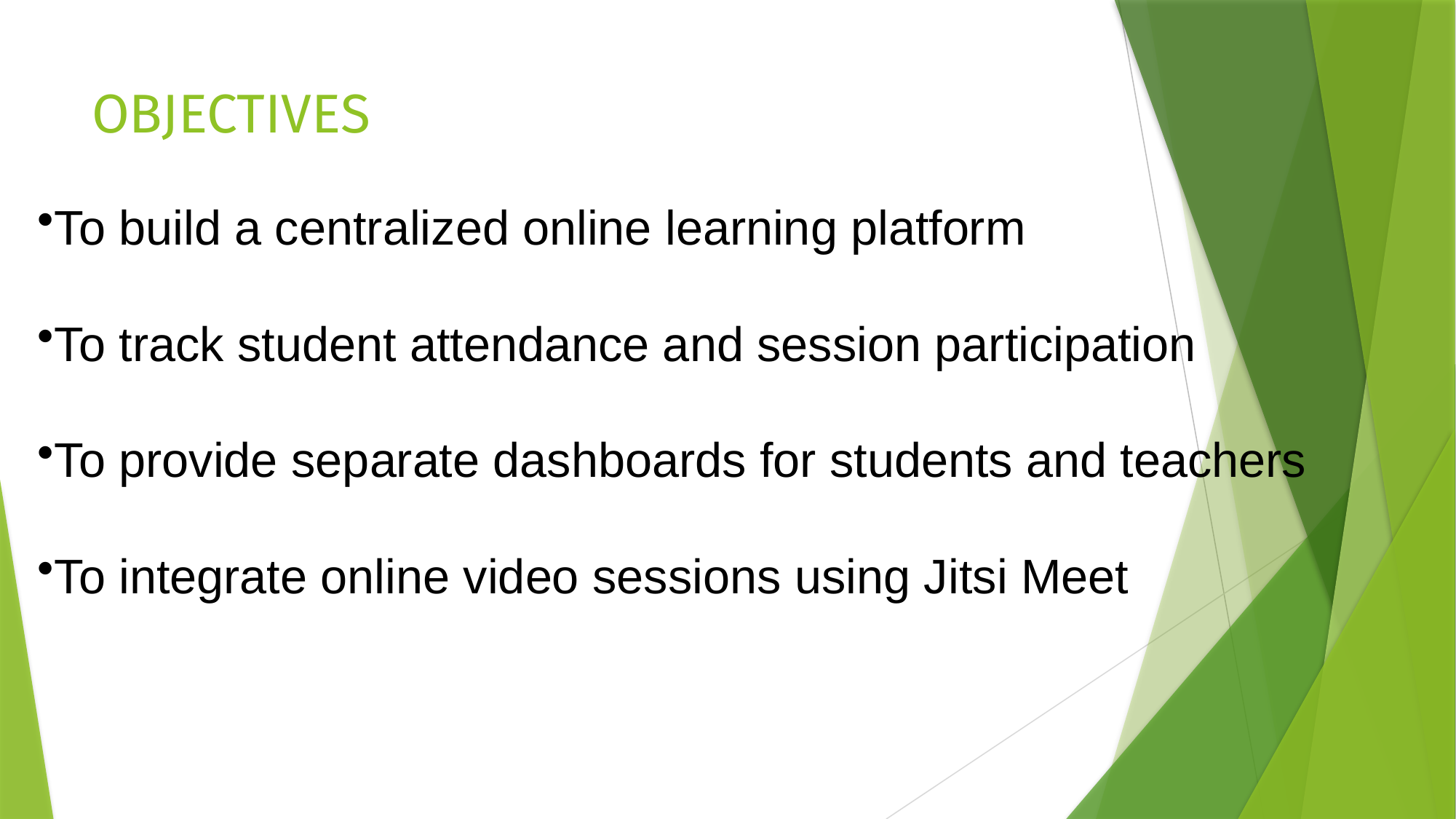

# OBJECTIVES
To build a centralized online learning platform

To track student attendance and session participation

To provide separate dashboards for students and teachers

To integrate online video sessions using Jitsi Meet